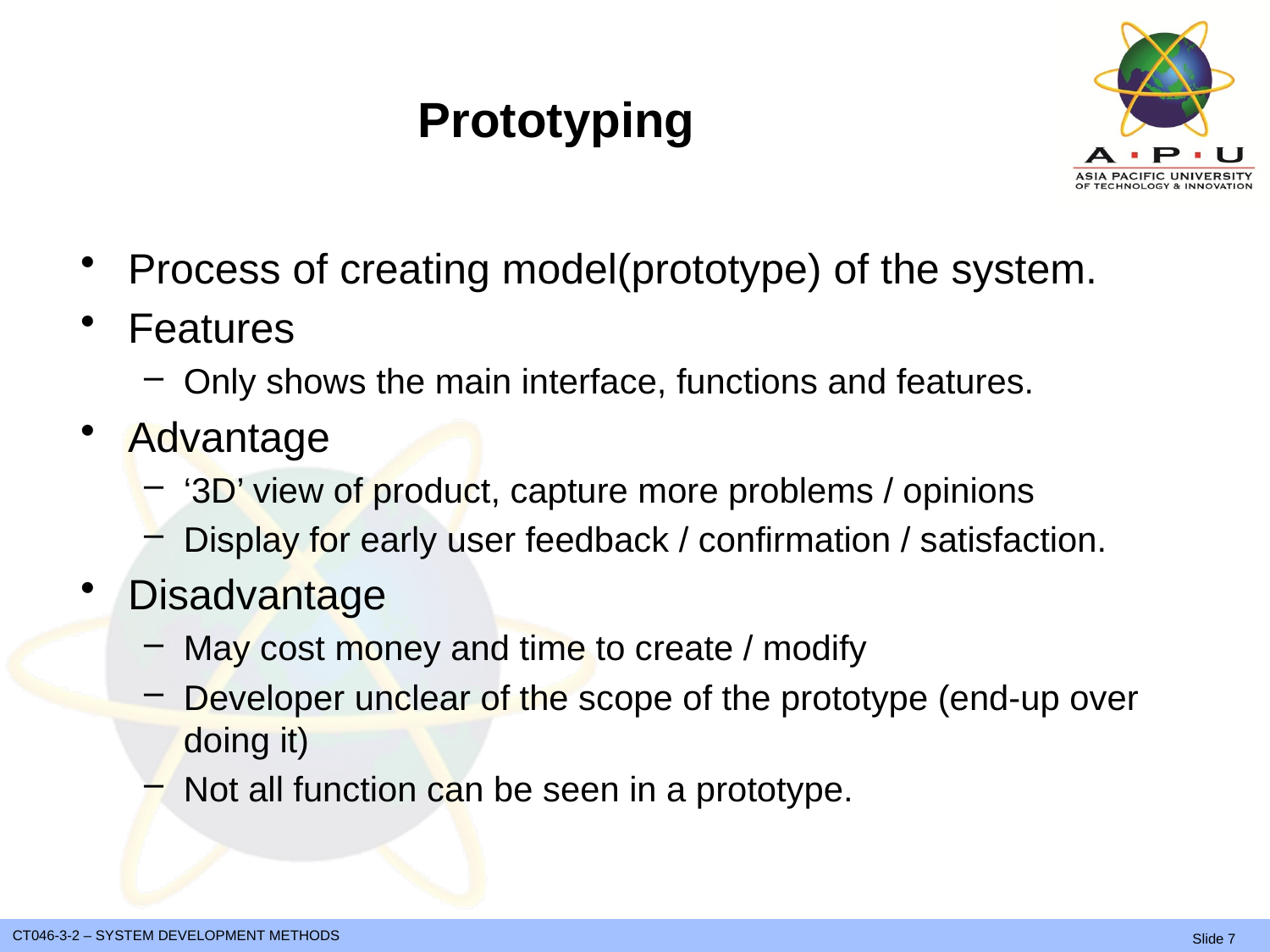

# Prototyping
Process of creating model(prototype) of the system.
Features
Only shows the main interface, functions and features.
Advantage
‘3D’ view of product, capture more problems / opinions
Display for early user feedback / confirmation / satisfaction.
Disadvantage
May cost money and time to create / modify
Developer unclear of the scope of the prototype (end-up over doing it)
Not all function can be seen in a prototype.